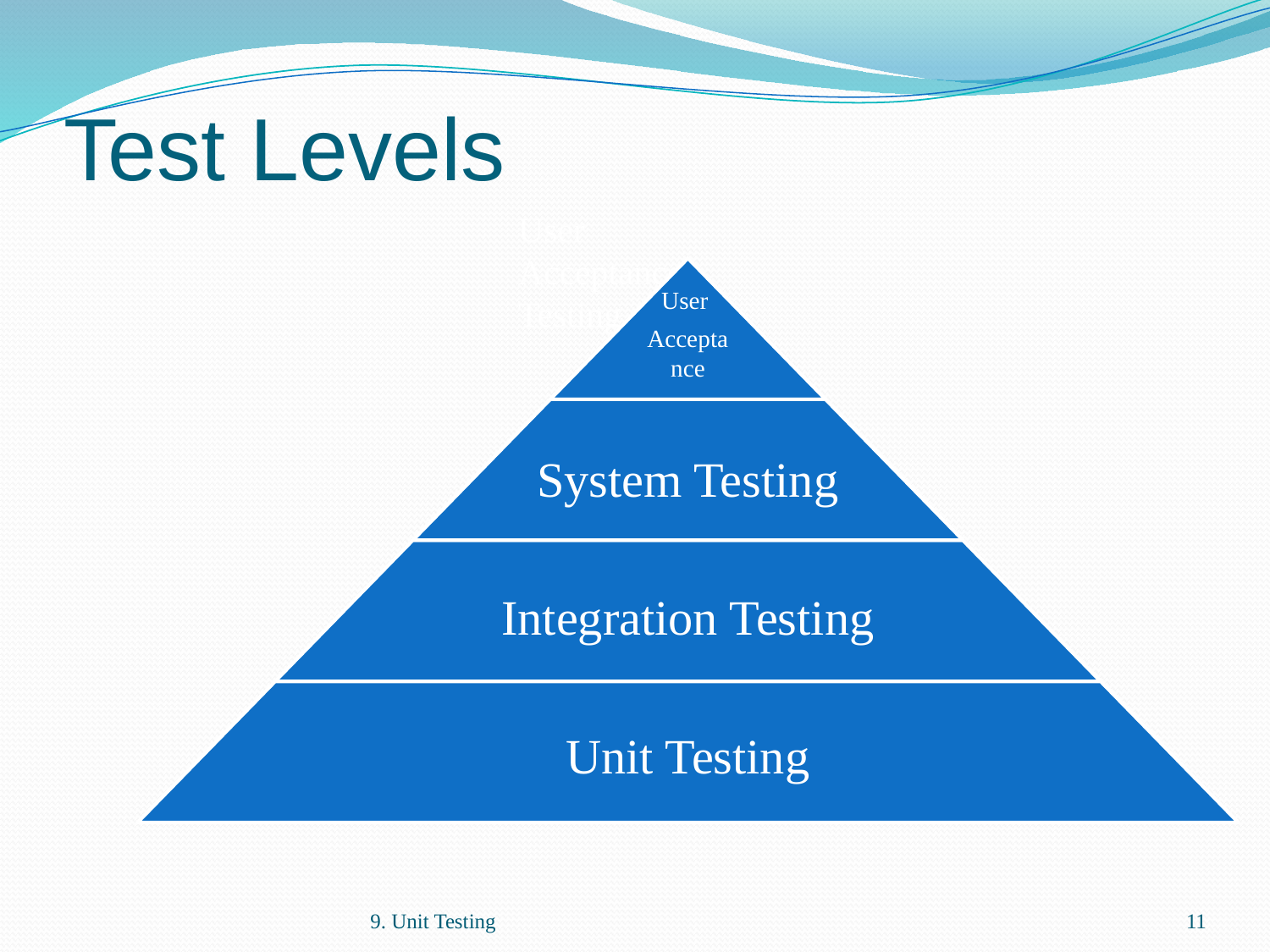

# Test Levels
User Acceptance Testing
User
Acceptance
Testing
System Testing
Integration Testing
Unit Testing
9. Unit Testing
11